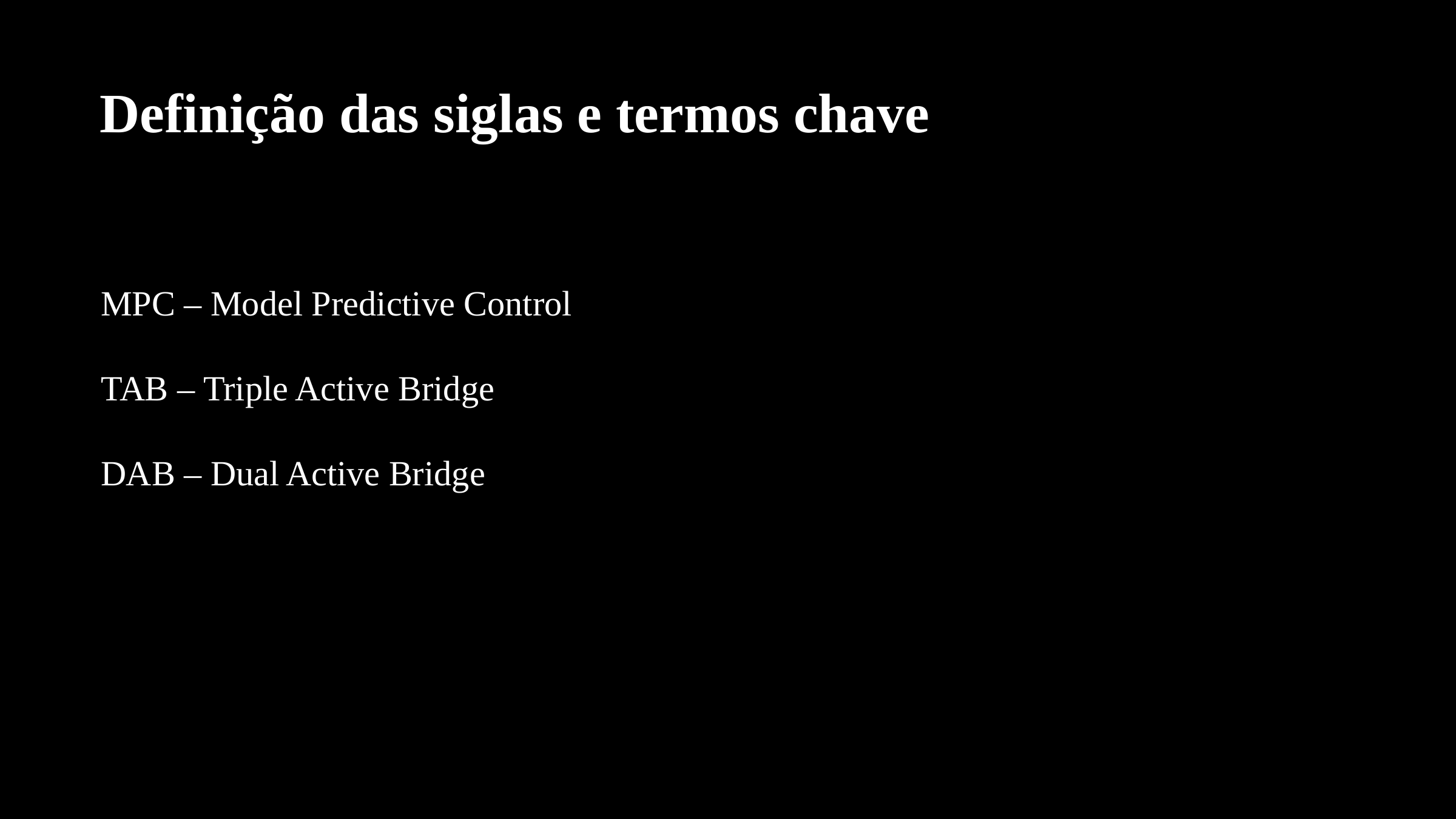

Definição das siglas e termos chave

MPC – Model Predictive Control

TAB – Triple Active Bridge

DAB – Dual Active Bridge